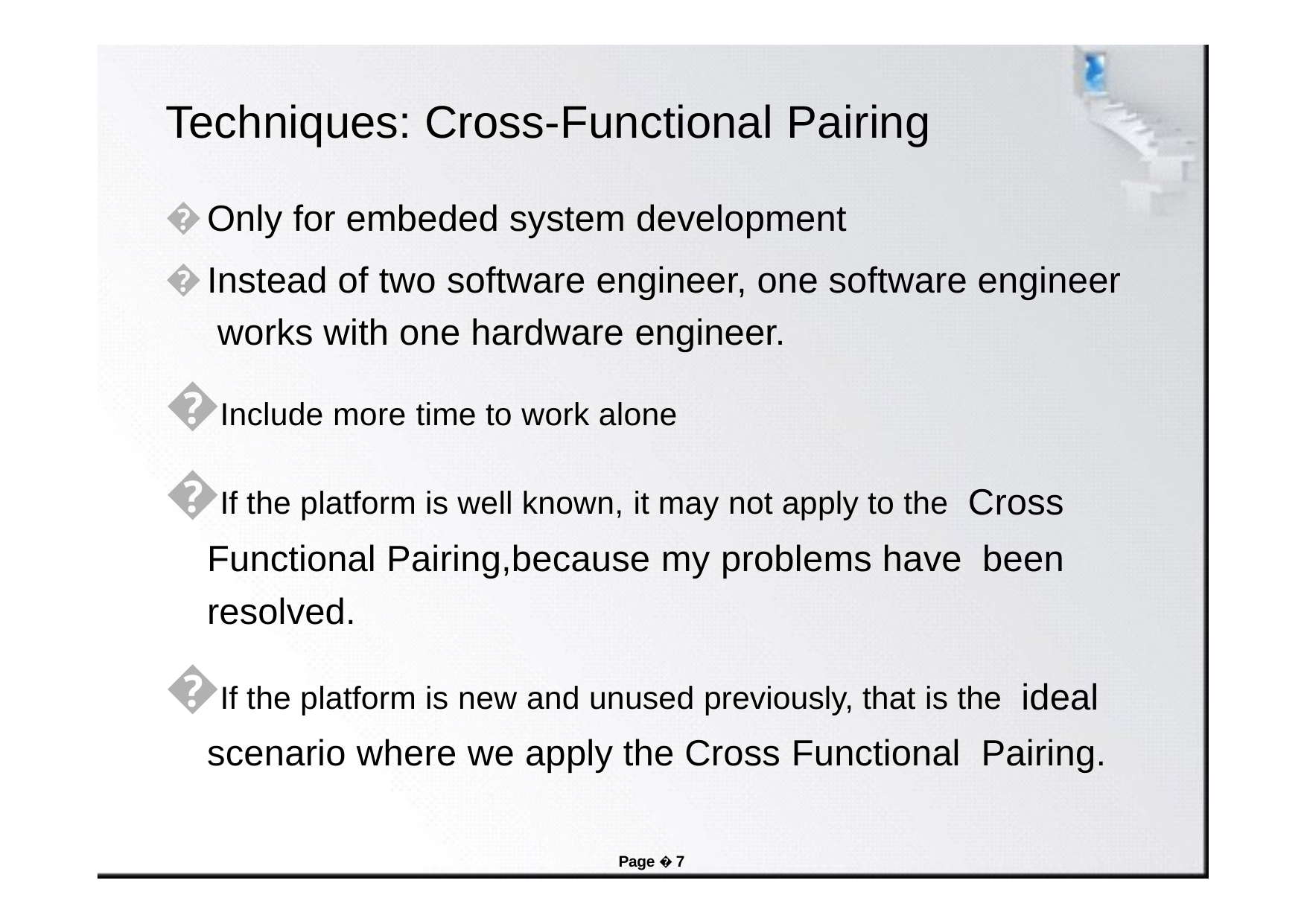

# Techniques: Cross-Functional Pairing
Only for embeded system development
Instead of two software engineer, one software engineer  works with one hardware engineer.
Include more time to work alone
If the platform is well known, it may not apply to the  Cross Functional Pairing,because my problems have  been resolved.
If the platform is new and unused previously, that is the  ideal scenario where we apply the Cross Functional  Pairing.
Page � 7